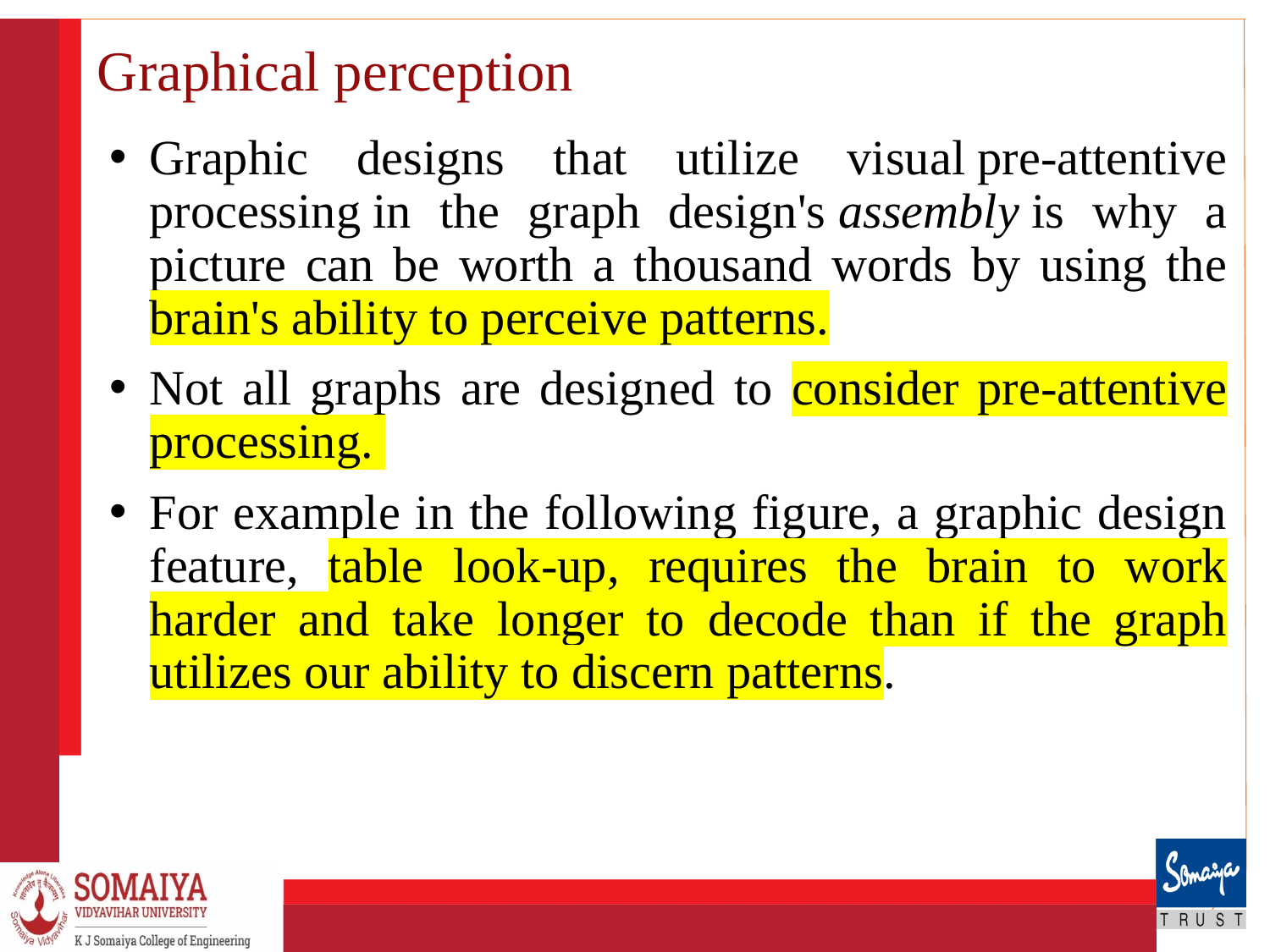

# Graphical perception
Graphic designs that utilize visual pre-attentive processing in the graph design's assembly is why a picture can be worth a thousand words by using the brain's ability to perceive patterns.
Not all graphs are designed to consider pre-attentive processing.
For example in the following figure, a graphic design feature, table look-up, requires the brain to work harder and take longer to decode than if the graph utilizes our ability to discern patterns.